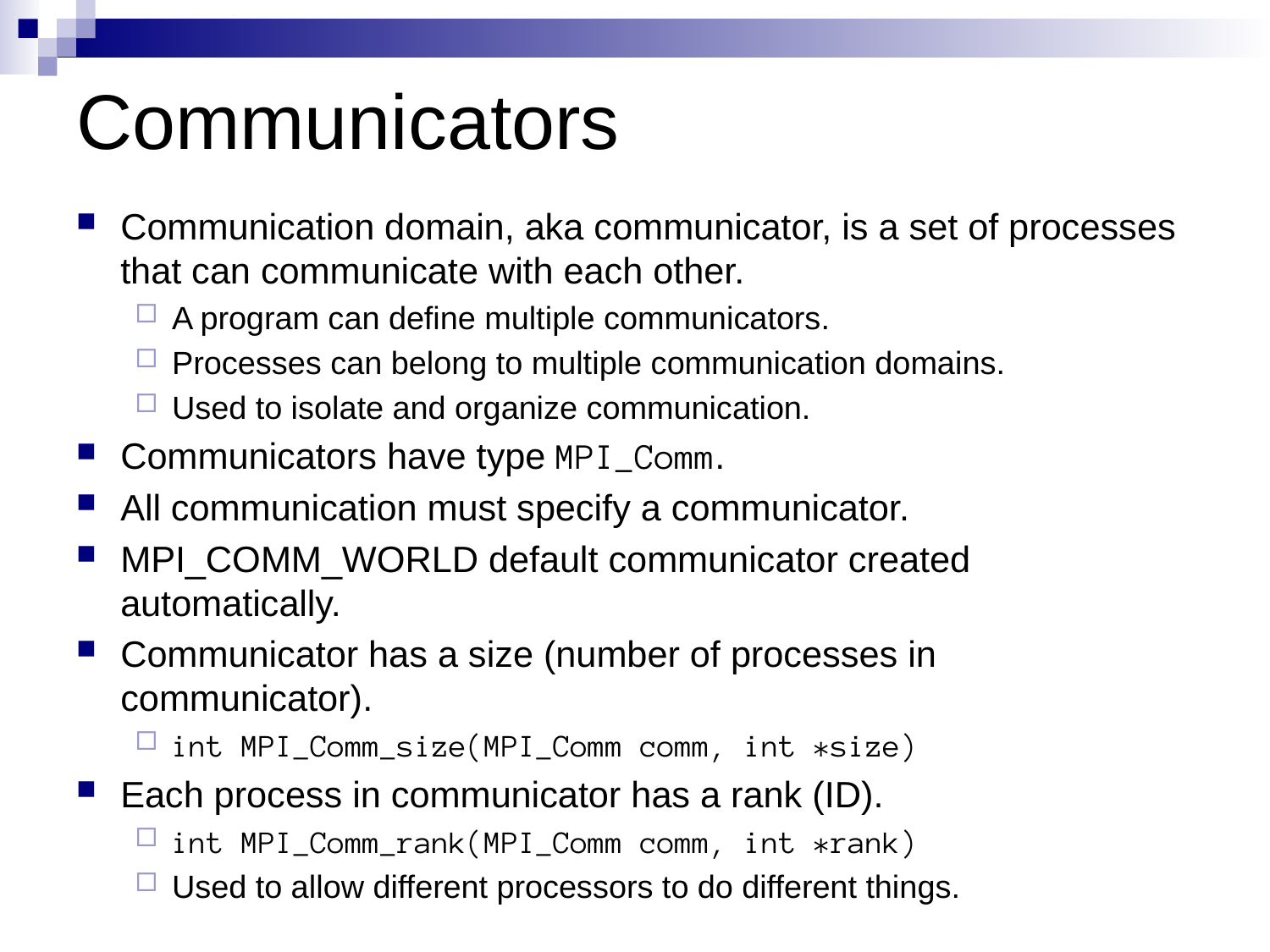

# Communicators
Communication domain, aka communicator, is a set of processes that can communicate with each other.
A program can define multiple communicators.
Processes can belong to multiple communication domains.
Used to isolate and organize communication.
Communicators have type MPI_Comm.
All communication must specify a communicator.
MPI_COMM_WORLD default communicator created automatically.
Communicator has a size (number of processes in communicator).
int MPI_Comm_size(MPI_Comm comm, int *size)
Each process in communicator has a rank (ID).
int MPI_Comm_rank(MPI_Comm comm, int *rank)
Used to allow different processors to do different things.